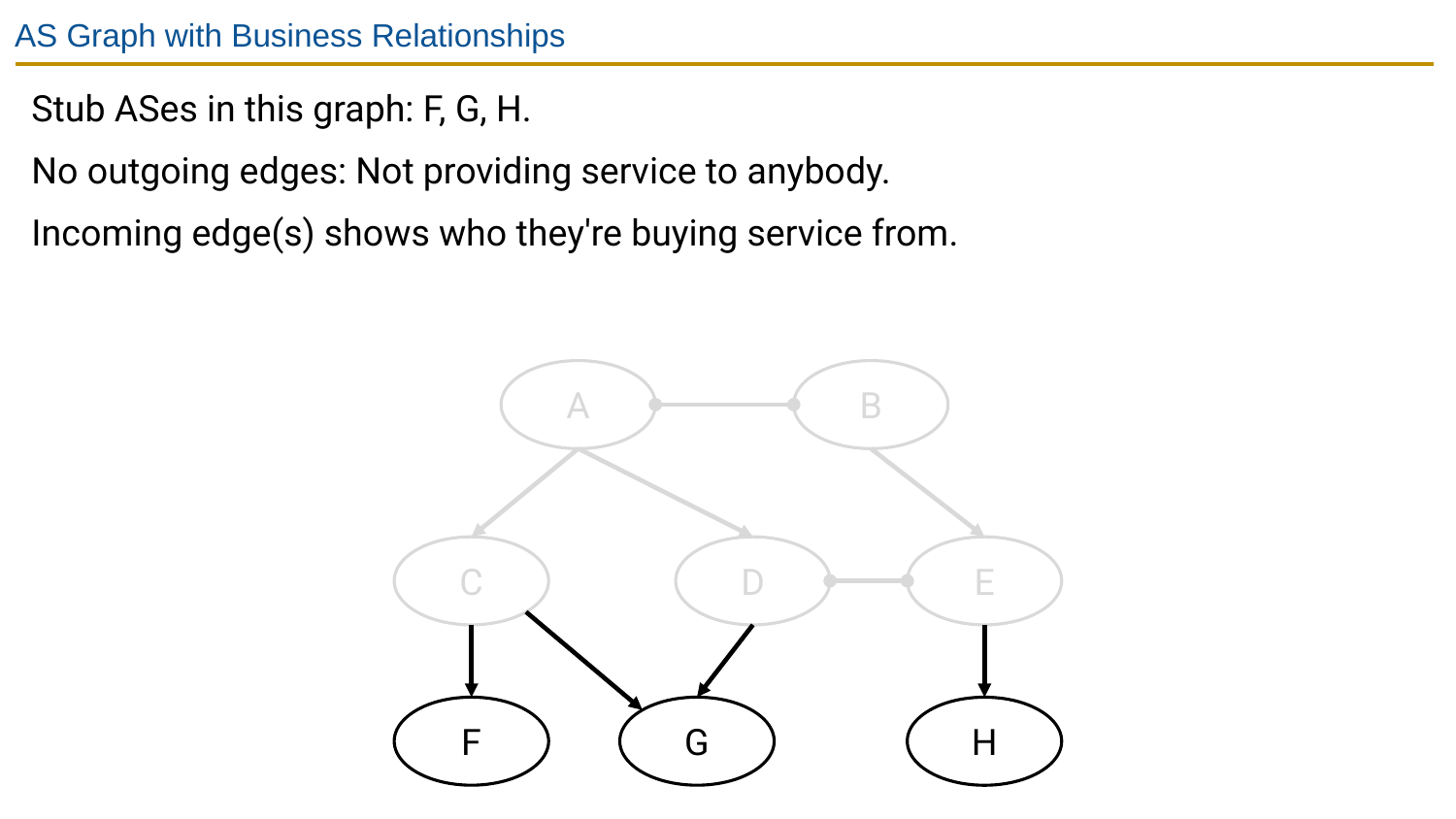

# AS Graph with Business Relationships
Stub ASes in this graph: F, G, H.
No outgoing edges: Not providing service to anybody.
Incoming edge(s) shows who they're buying service from.

A
B
C
D
E
F
G
H